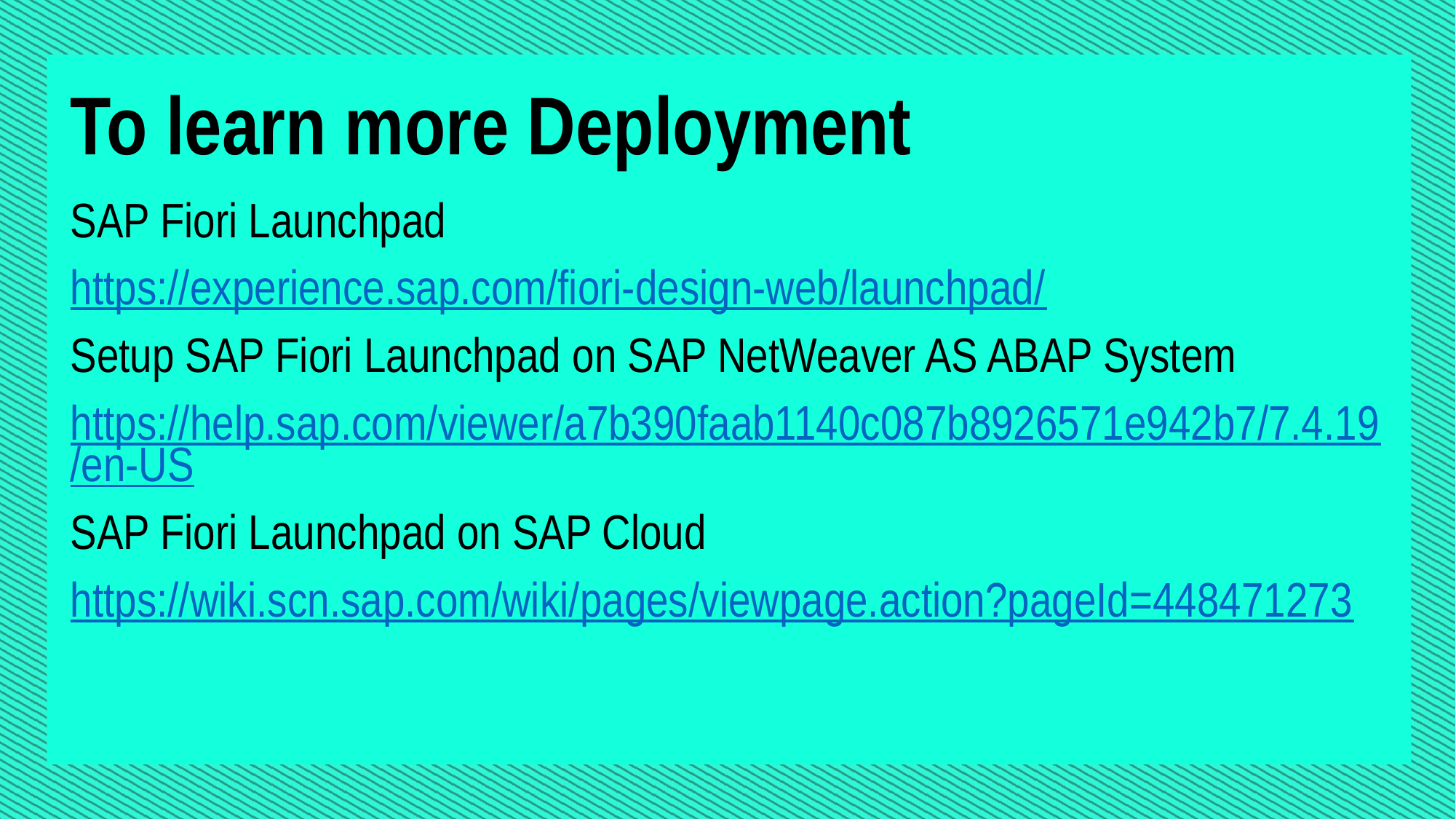

To learn more Deployment
SAP Fiori Launchpad
https://experience.sap.com/fiori-design-web/launchpad/
Setup SAP Fiori Launchpad on SAP NetWeaver AS ABAP System
https://help.sap.com/viewer/a7b390faab1140c087b8926571e942b7/7.4.19/en-US
SAP Fiori Launchpad on SAP Cloud
https://wiki.scn.sap.com/wiki/pages/viewpage.action?pageId=448471273